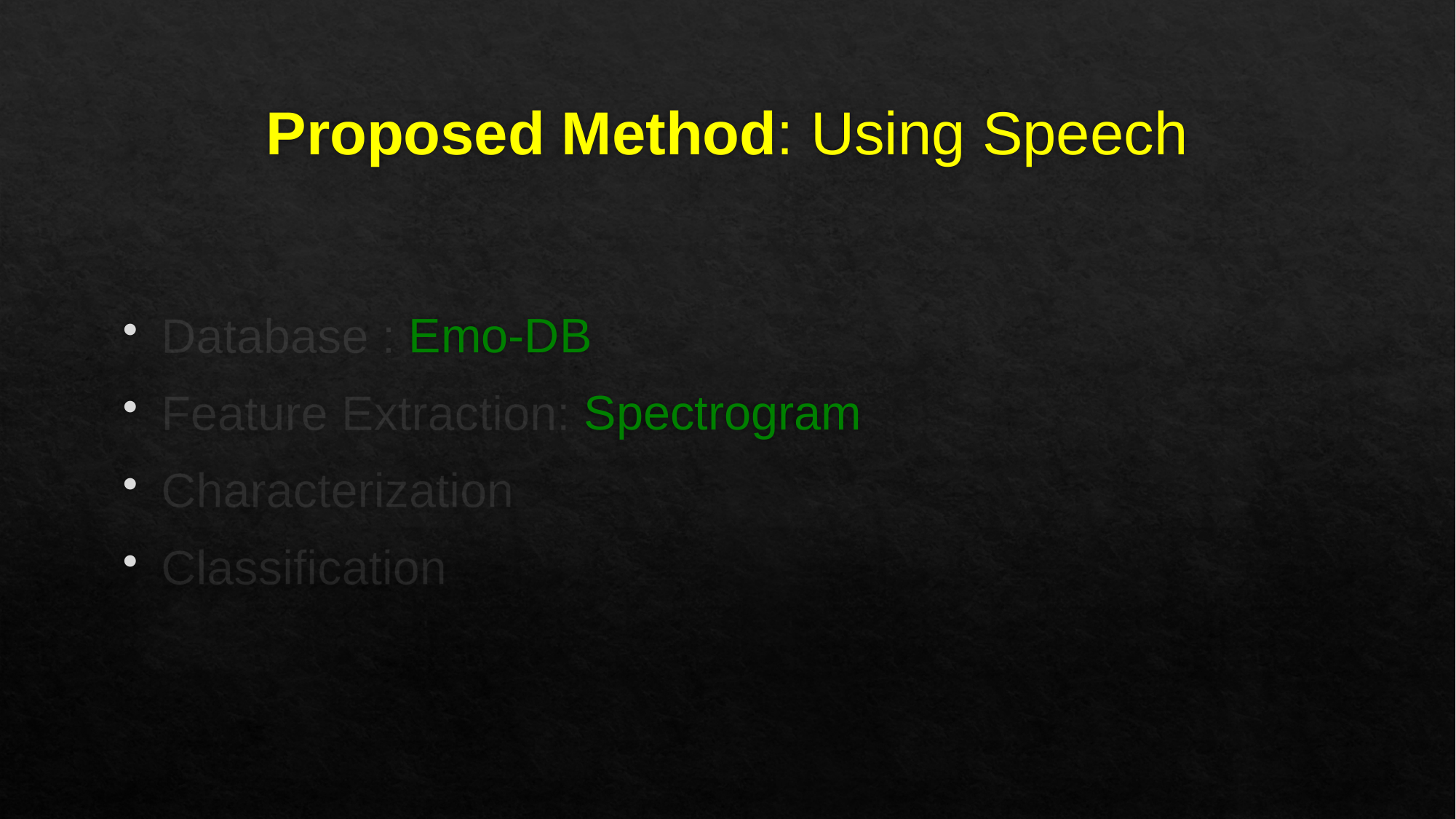

# Proposed Method: Using Speech
Database : Emo-DB
Feature Extraction: Spectrogram
Characterization
Classification